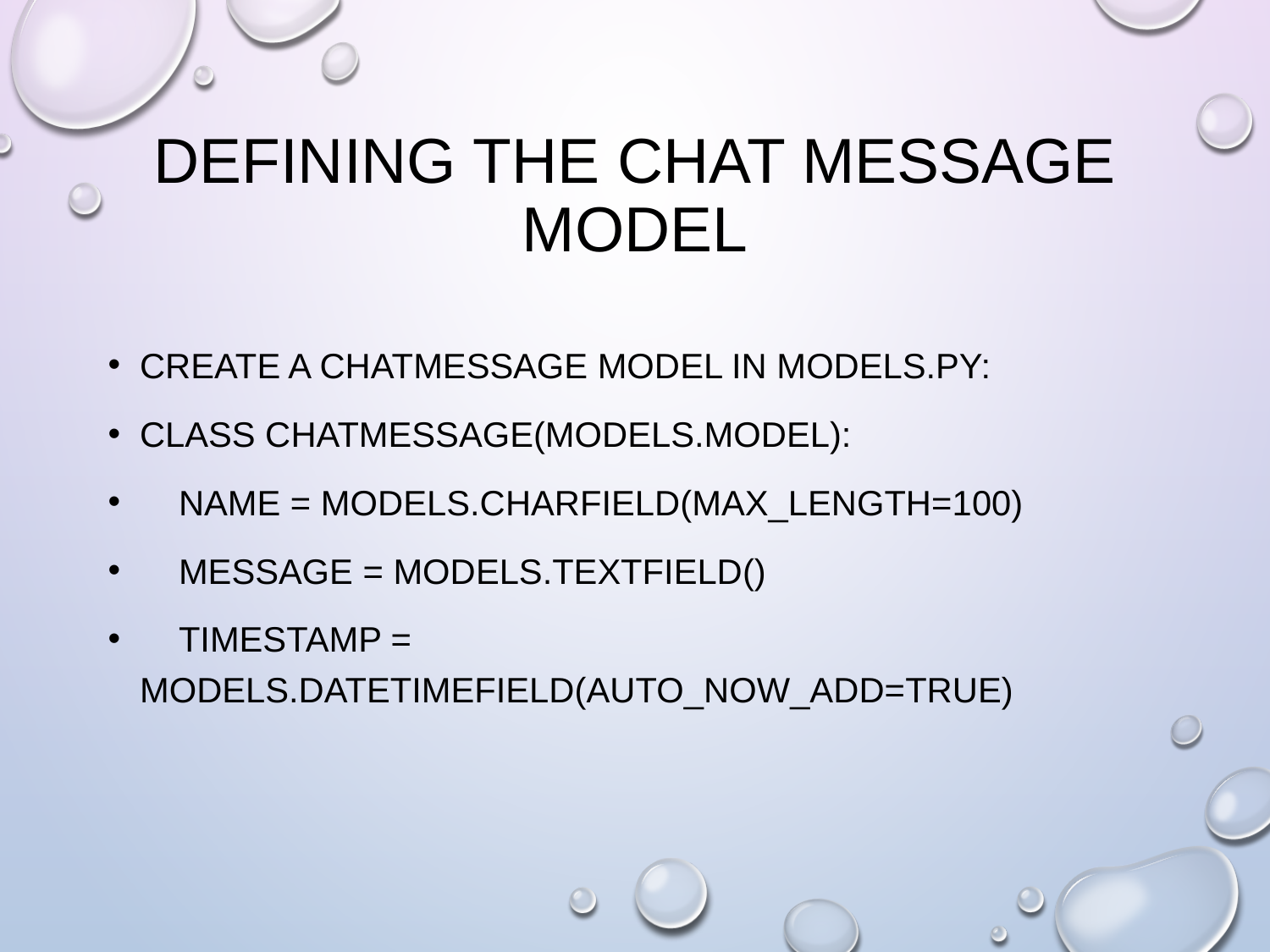

# Defining the Chat Message Model
Create a ChatMessage model in models.py:
class ChatMessage(models.Model):
    name = models.CharField(max_length=100)
    message = models.TextField()
    timestamp = models.DateTimeField(auto_now_add=True)